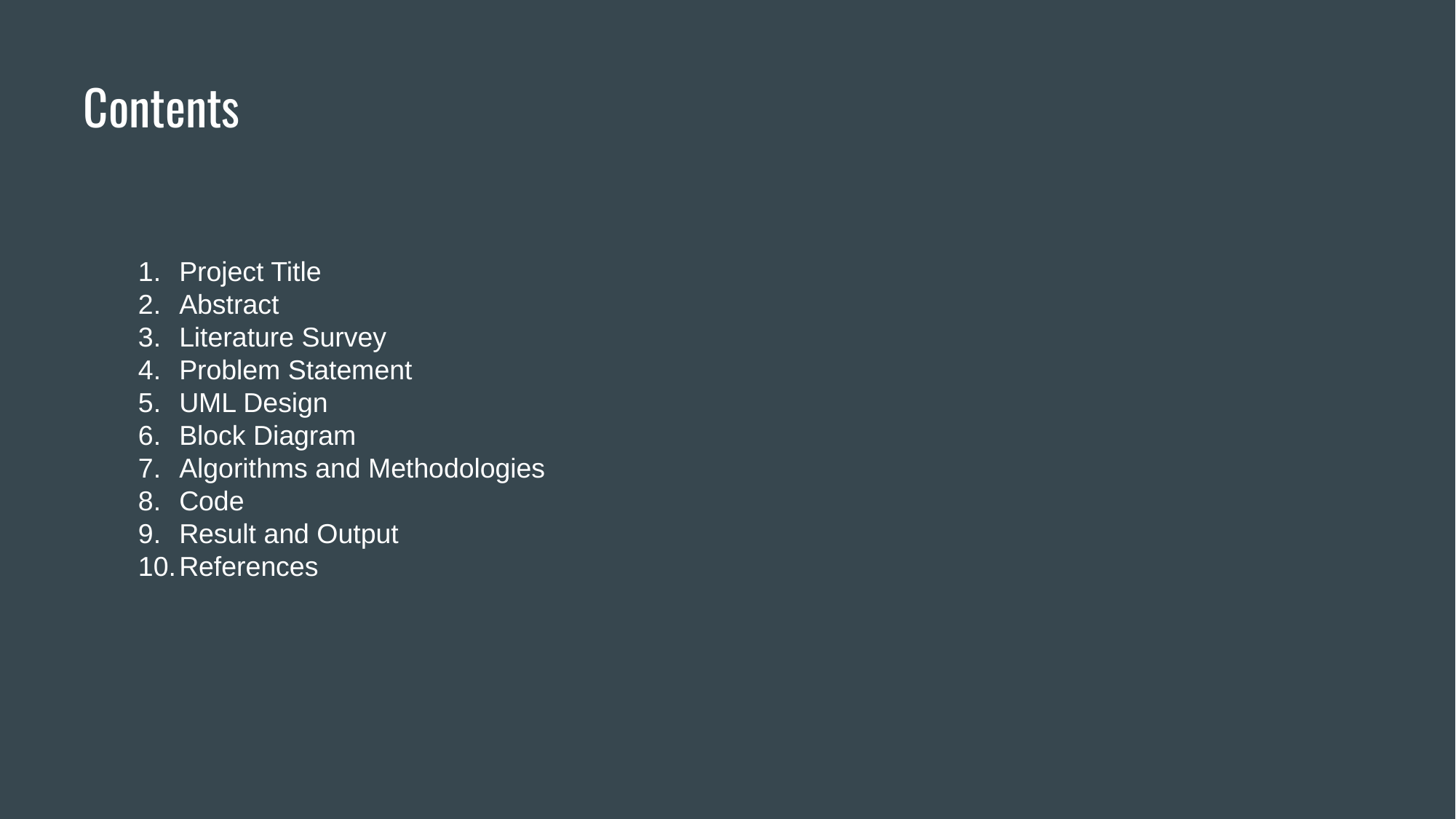

# Contents
Project Title
Abstract
Literature Survey
Problem Statement
UML Design
Block Diagram
Algorithms and Methodologies
Code
Result and Output
References